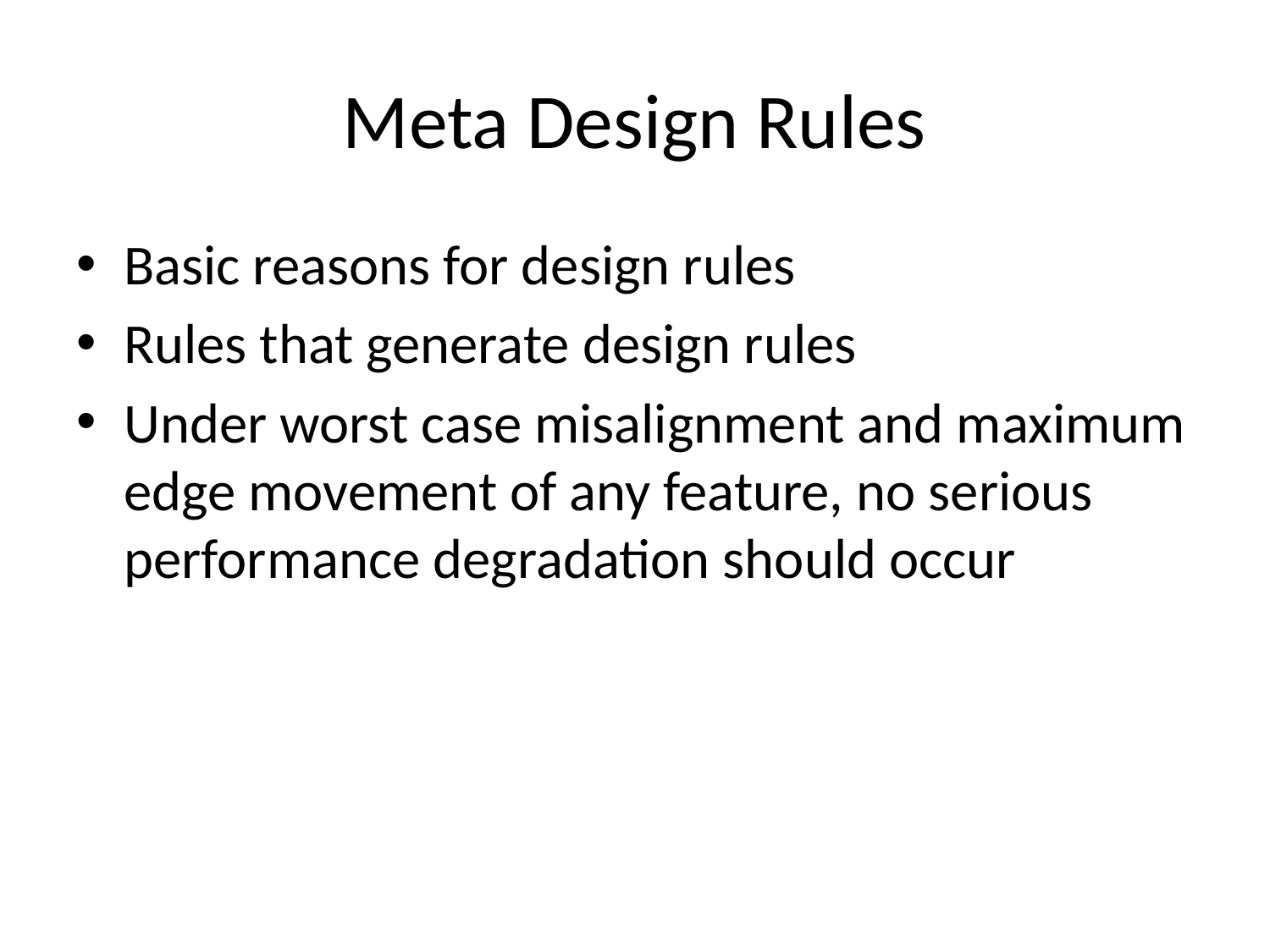

# Meta Design Rules
Basic reasons for design rules
Rules that generate design rules
Under worst case misalignment and maximum edge movement of any feature, no serious performance degradation should occur